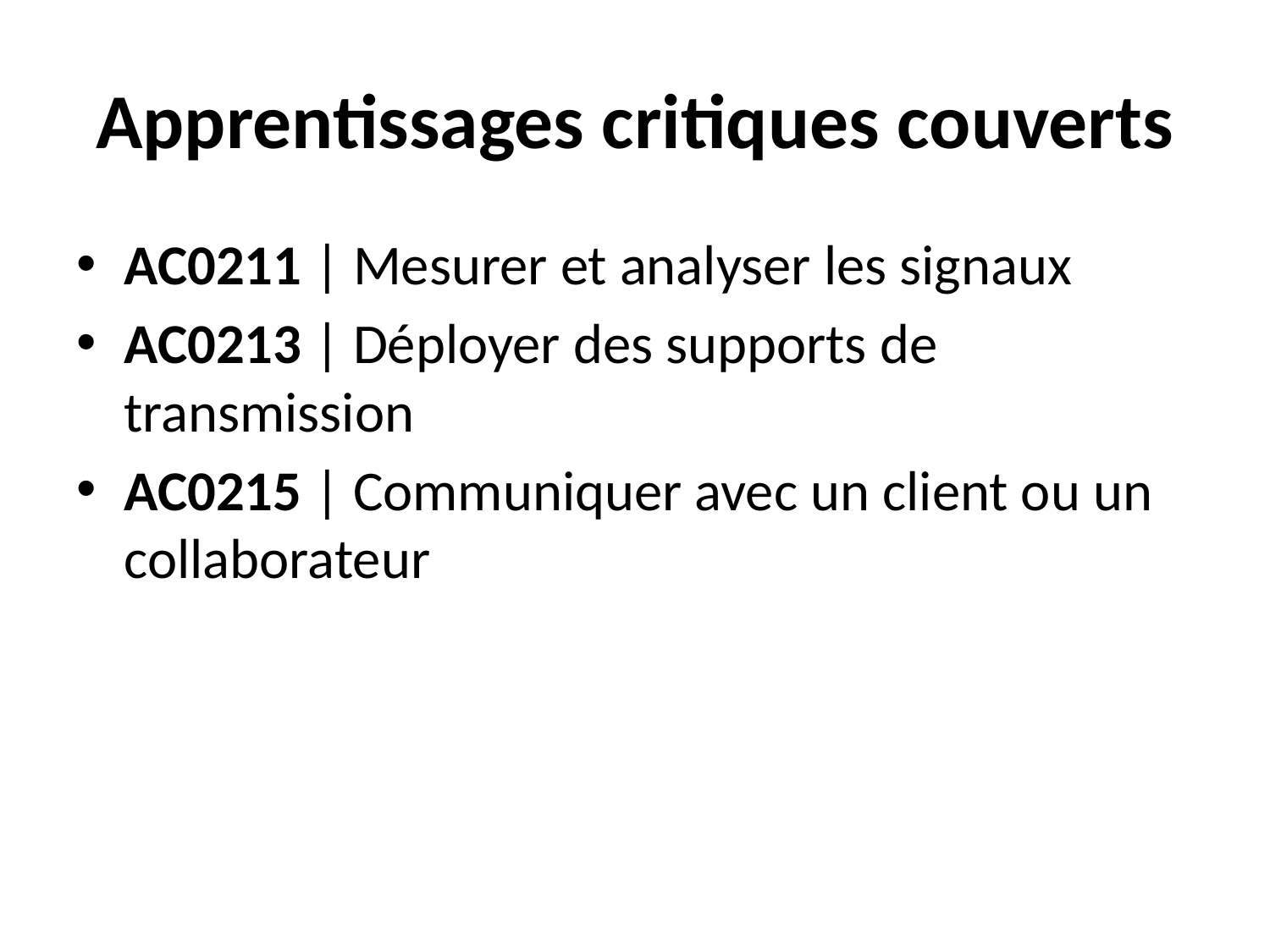

# Apprentissages critiques couverts
AC0211 | Mesurer et analyser les signaux
AC0213 | Déployer des supports de transmission
AC0215 | Communiquer avec un client ou un collaborateur